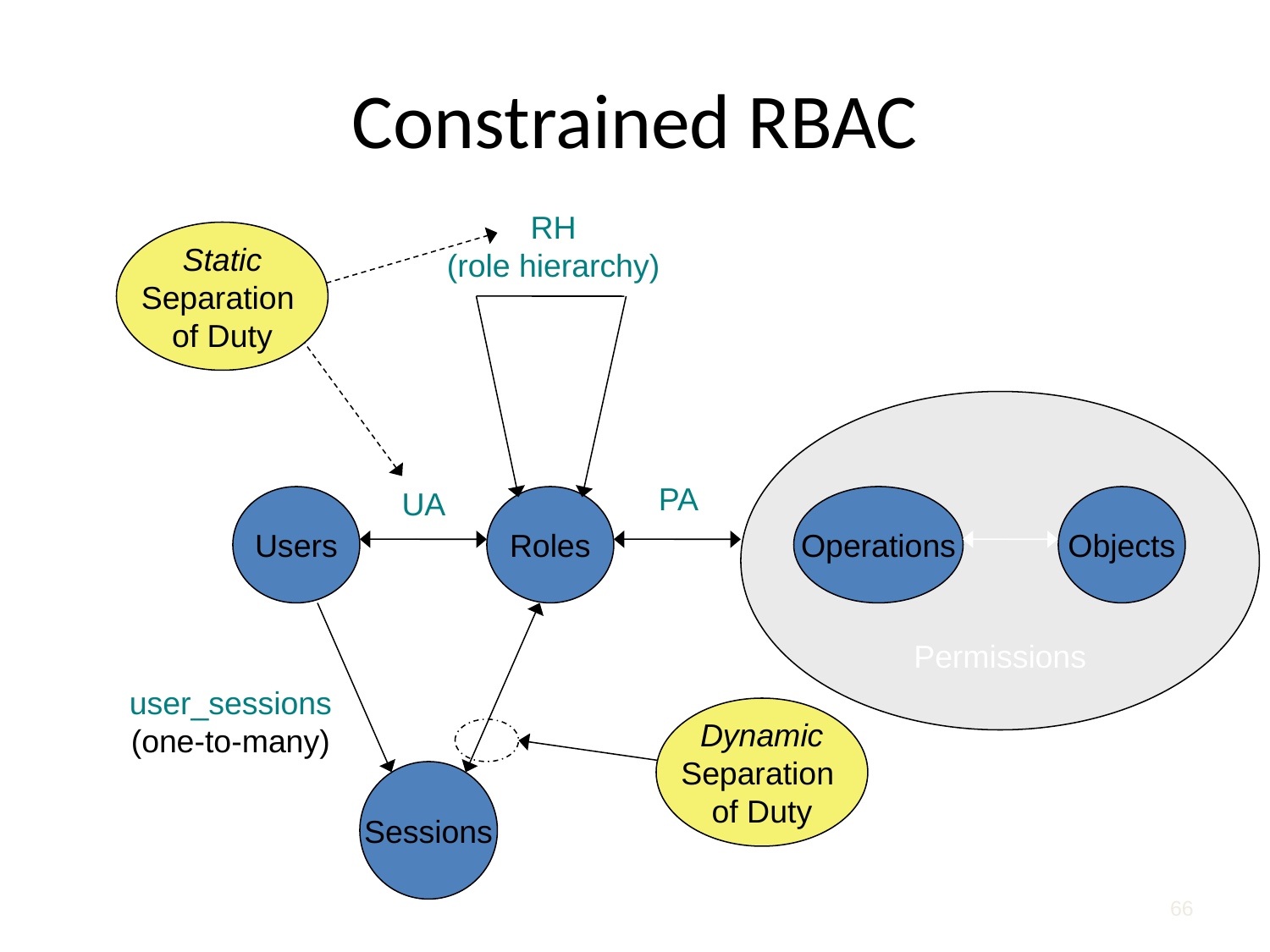

# Constrained RBAC
RH
(role hierarchy)
Static
Separation
of Duty

Permissions
PA
UA
Users
Roles
Operations
Objects

user_sessions
(one-to-many)
Dynamic
Separation
of Duty

Sessions
66